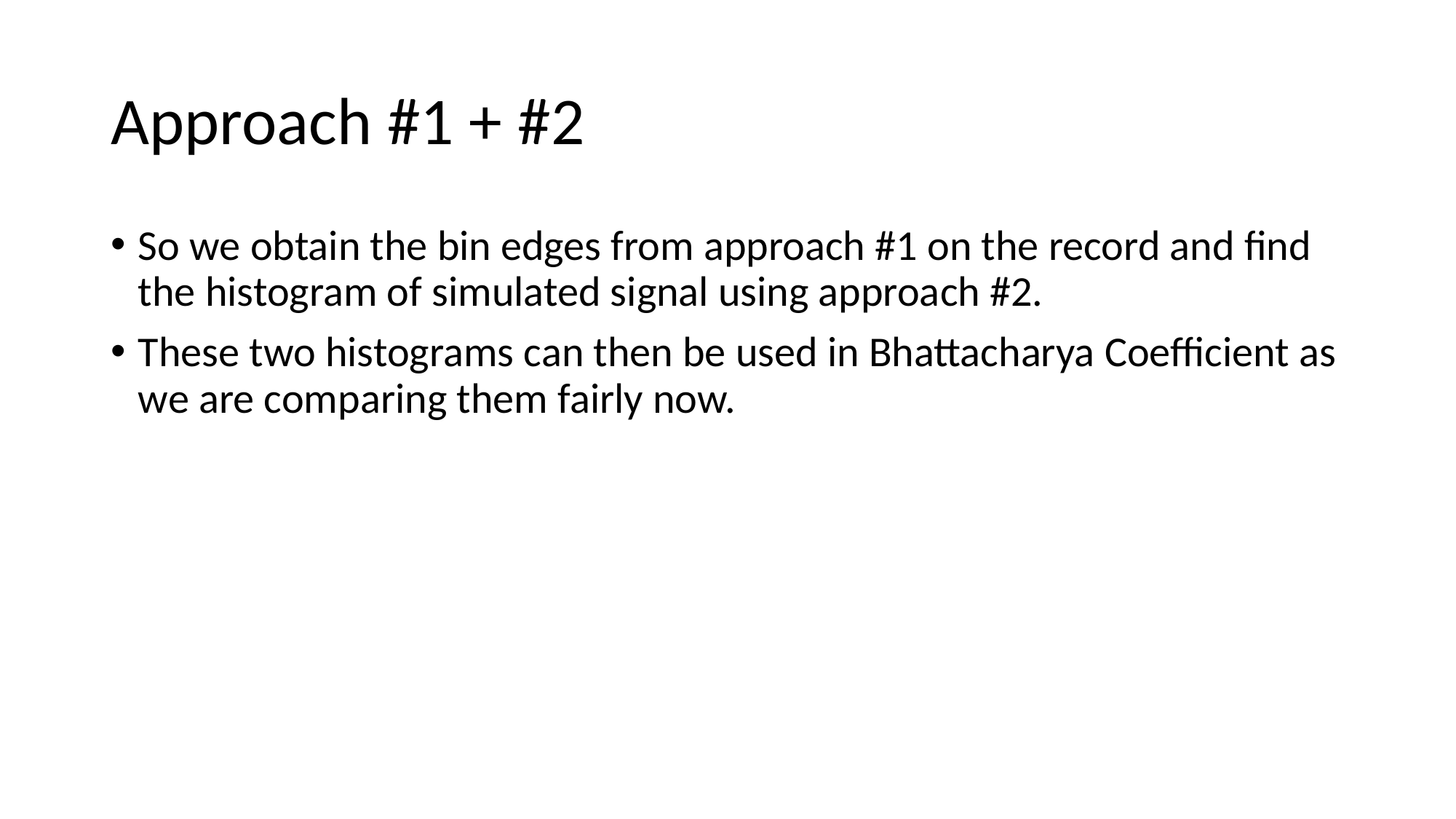

# Approach #1 + #2
So we obtain the bin edges from approach #1 on the record and find the histogram of simulated signal using approach #2.
These two histograms can then be used in Bhattacharya Coefficient as we are comparing them fairly now.